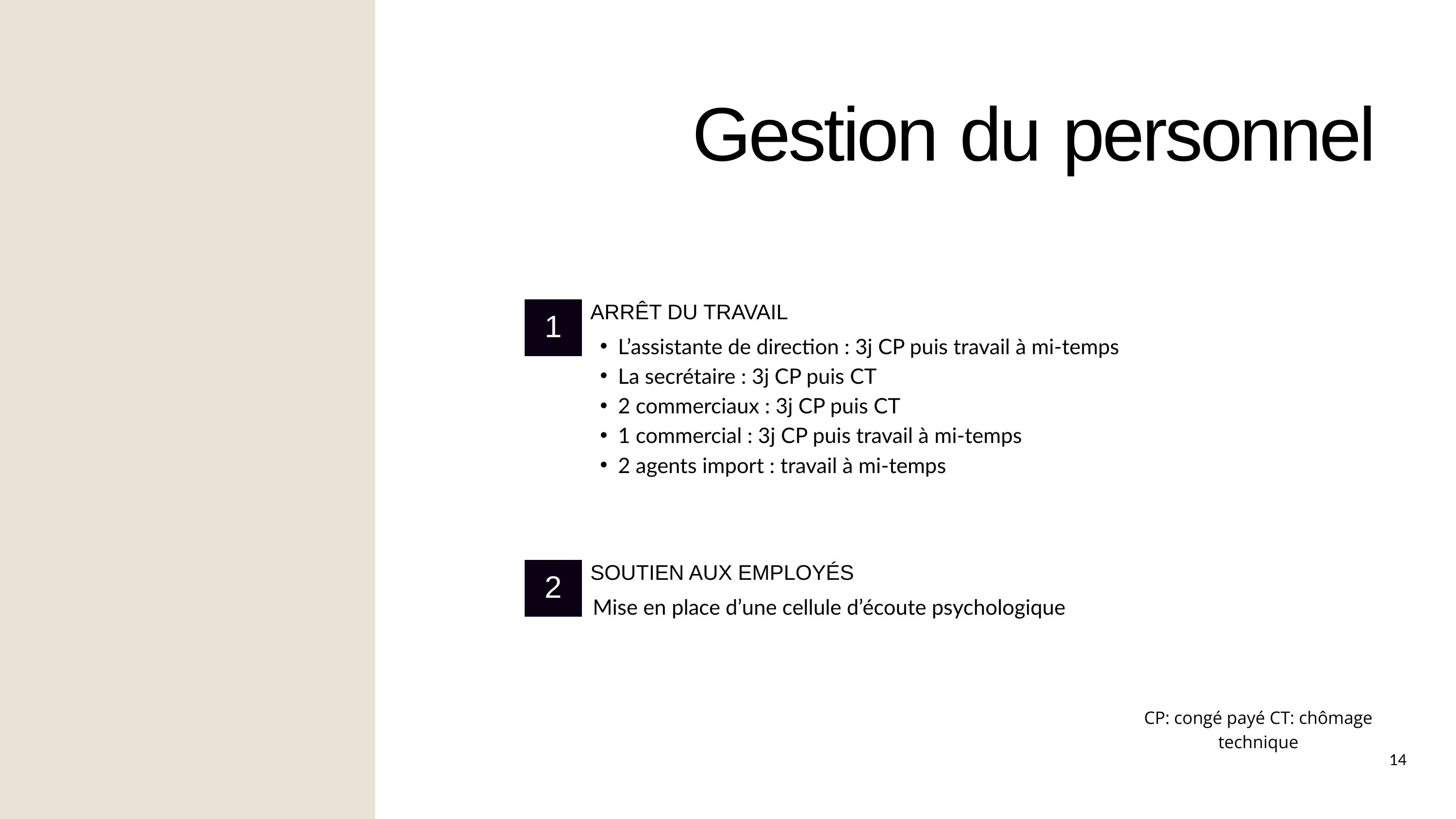

Gestion du personnel
ARRÊT DU TRAVAIL

1
L’assistante de direction : 3j CP puis travail à mi-temps
La secrétaire : 3j CP puis CT
2 commerciaux : 3j CP puis CT
1 commercial : 3j CP puis travail à mi-temps
2 agents import : travail à mi-temps

SOUTIEN AUX EMPLOYÉS

2
Mise en place d’une cellule d’écoute psychologique
CP: congé payé CT: chômage technique

14